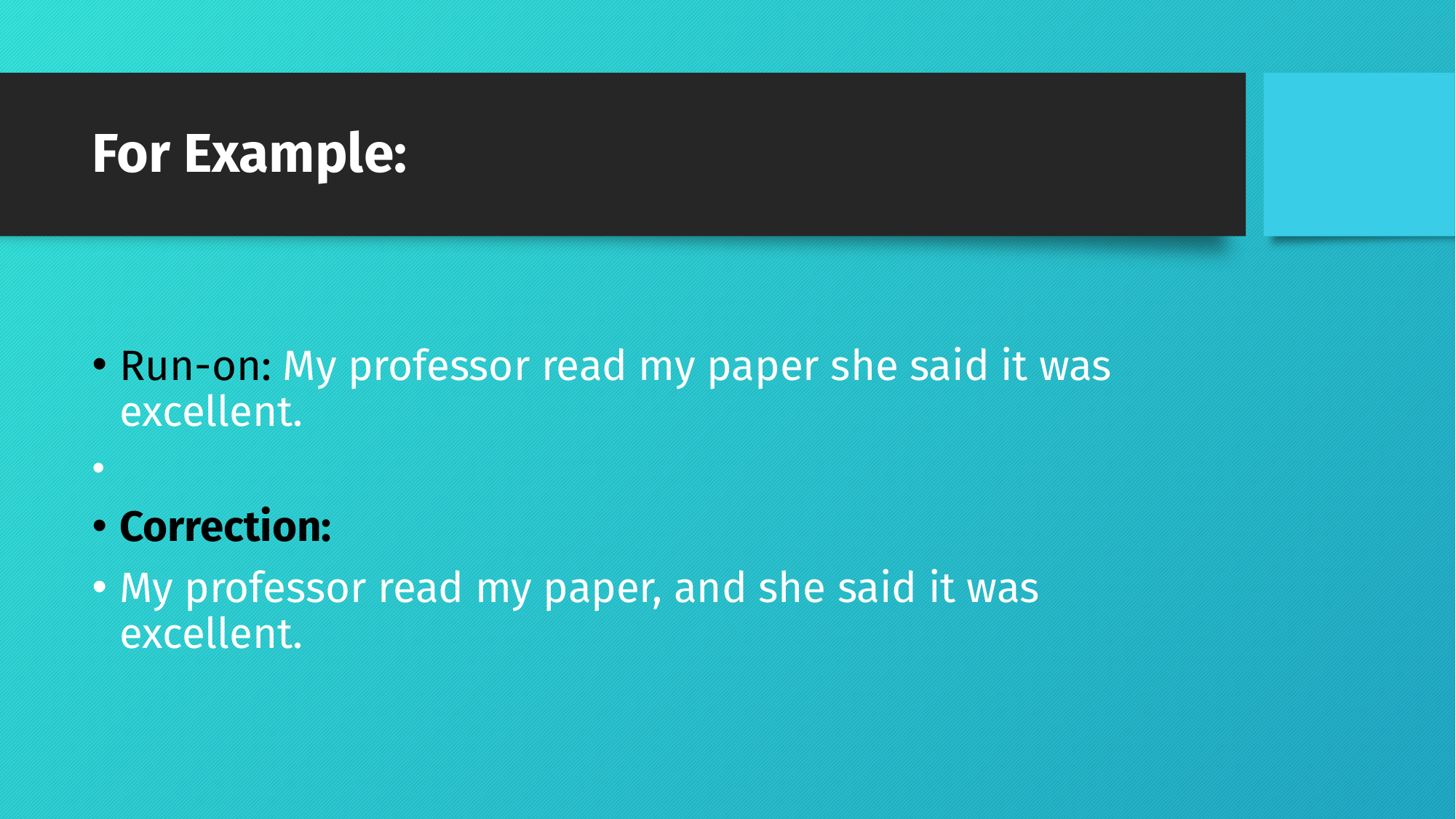

# For Example:

Run-on: My professor read my paper she said it was excellent.

Correction:
My professor read my paper, and she said it was excellent.